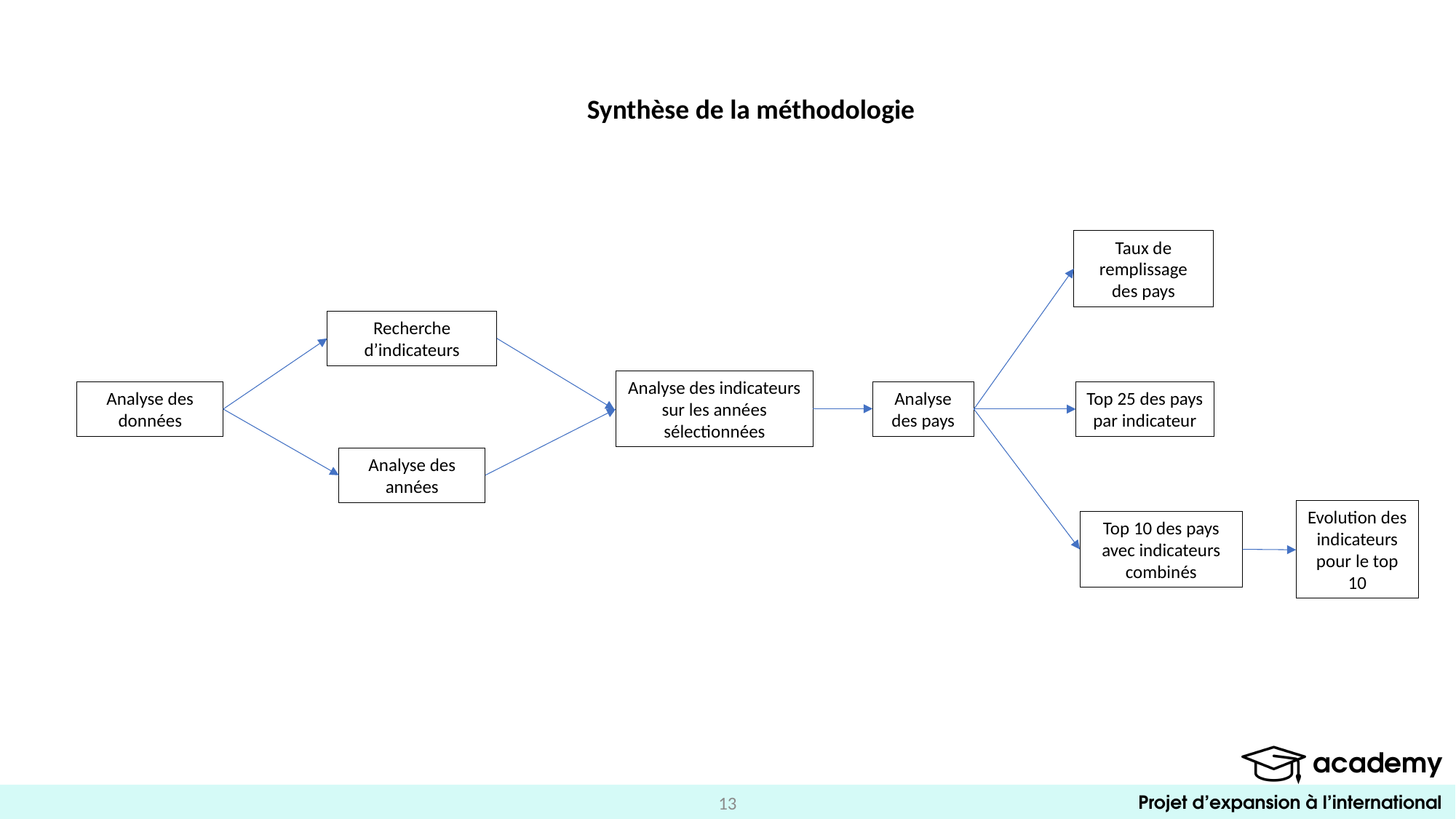

Synthèse de la méthodologie
Taux de remplissage des pays
Recherche d’indicateurs
Analyse des indicateurs sur les années sélectionnées
Top 25 des pays
par indicateur
Analyse des pays
Analyse des données
Analyse des années
Evolution des indicateurs pour le top 10
Top 10 des pays avec indicateurs combinés
13